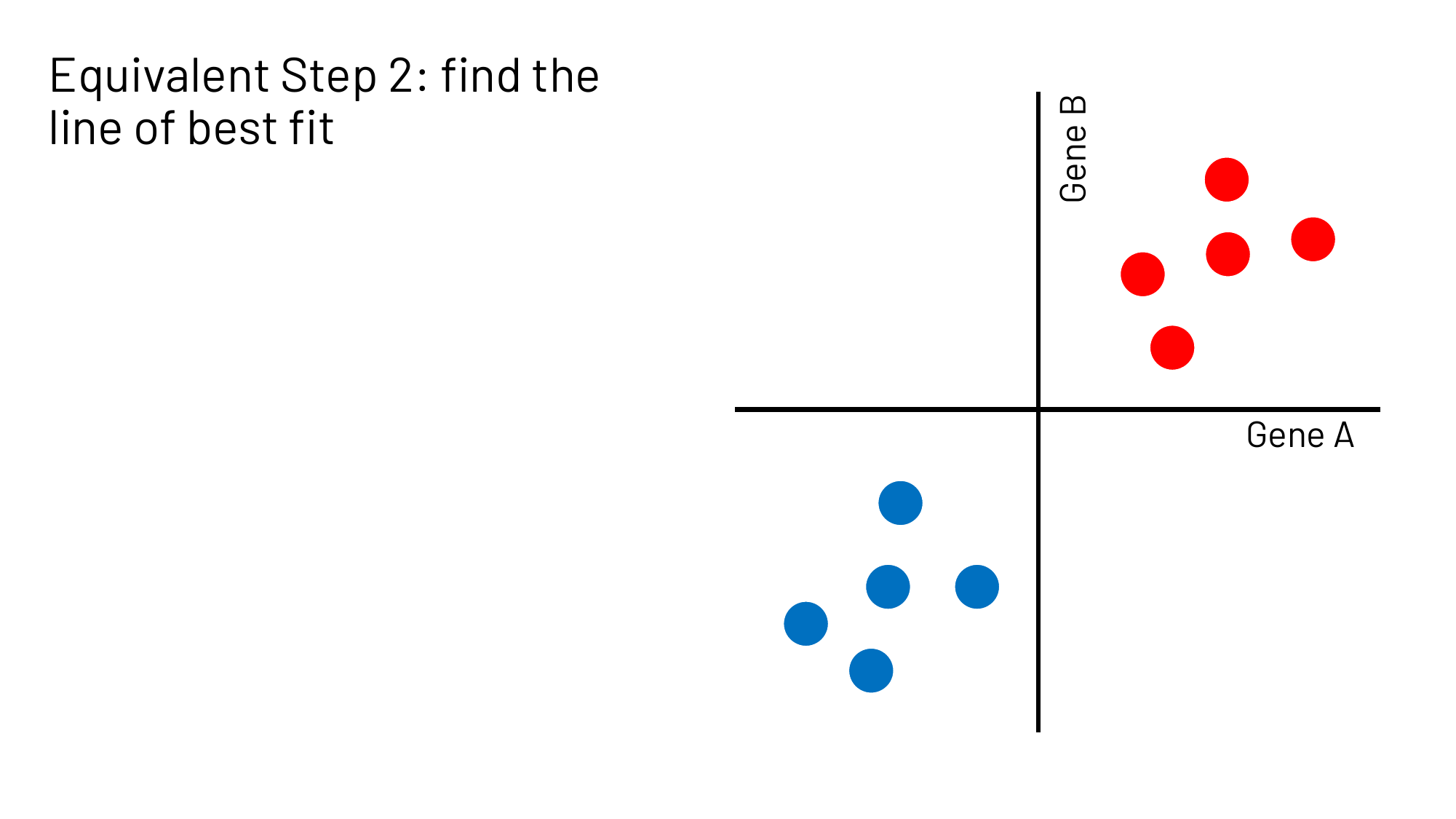

# Equivalent Step 2: find the line of best fit
Gene B

Gene A